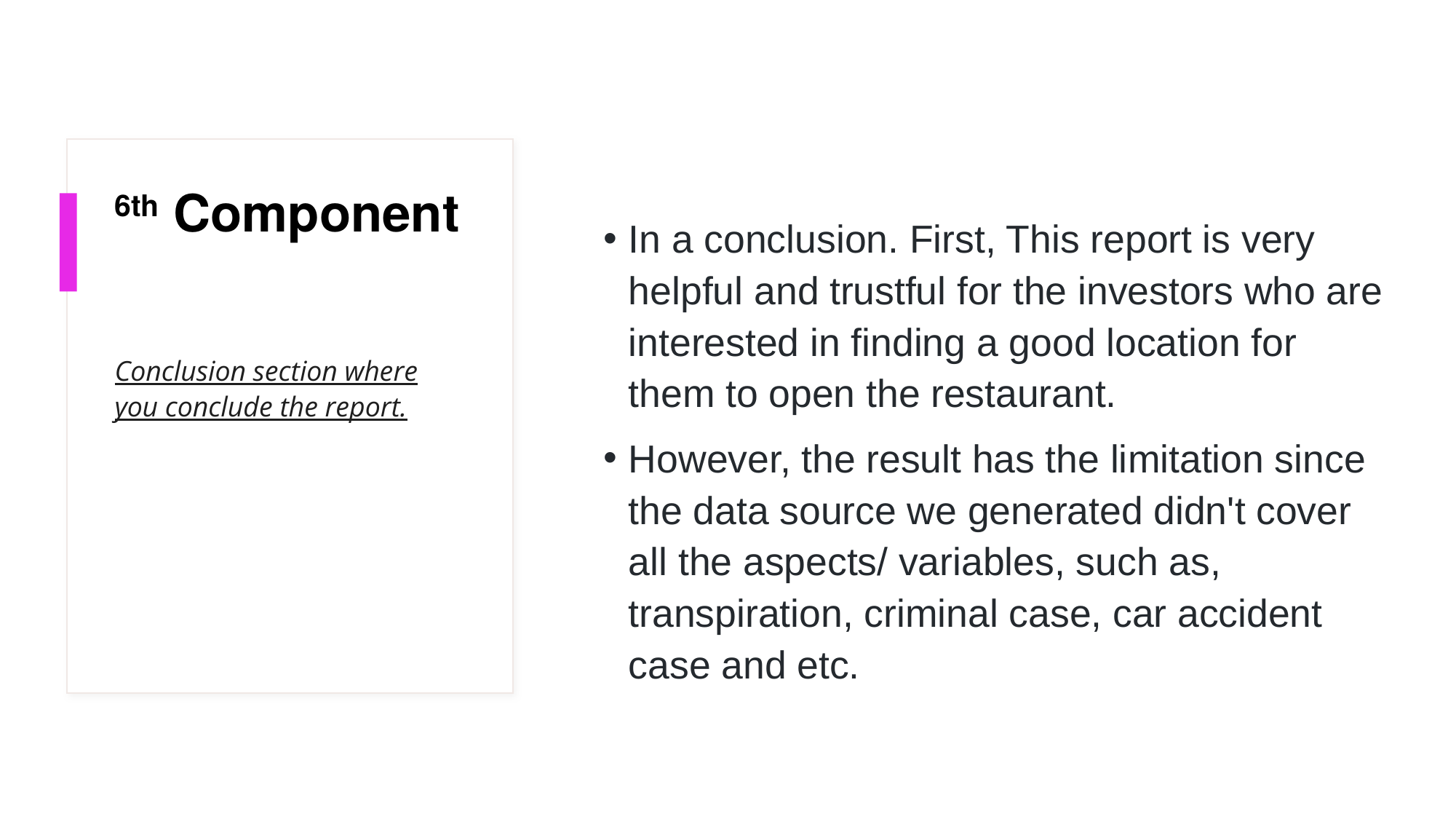

# 6th Component
In a conclusion. First, This report is very helpful and trustful for the investors who are interested in finding a good location for them to open the restaurant.
However, the result has the limitation since the data source we generated didn't cover all the aspects/ variables, such as, transpiration, criminal case, car accident case and etc.
Conclusion section where you conclude the report.